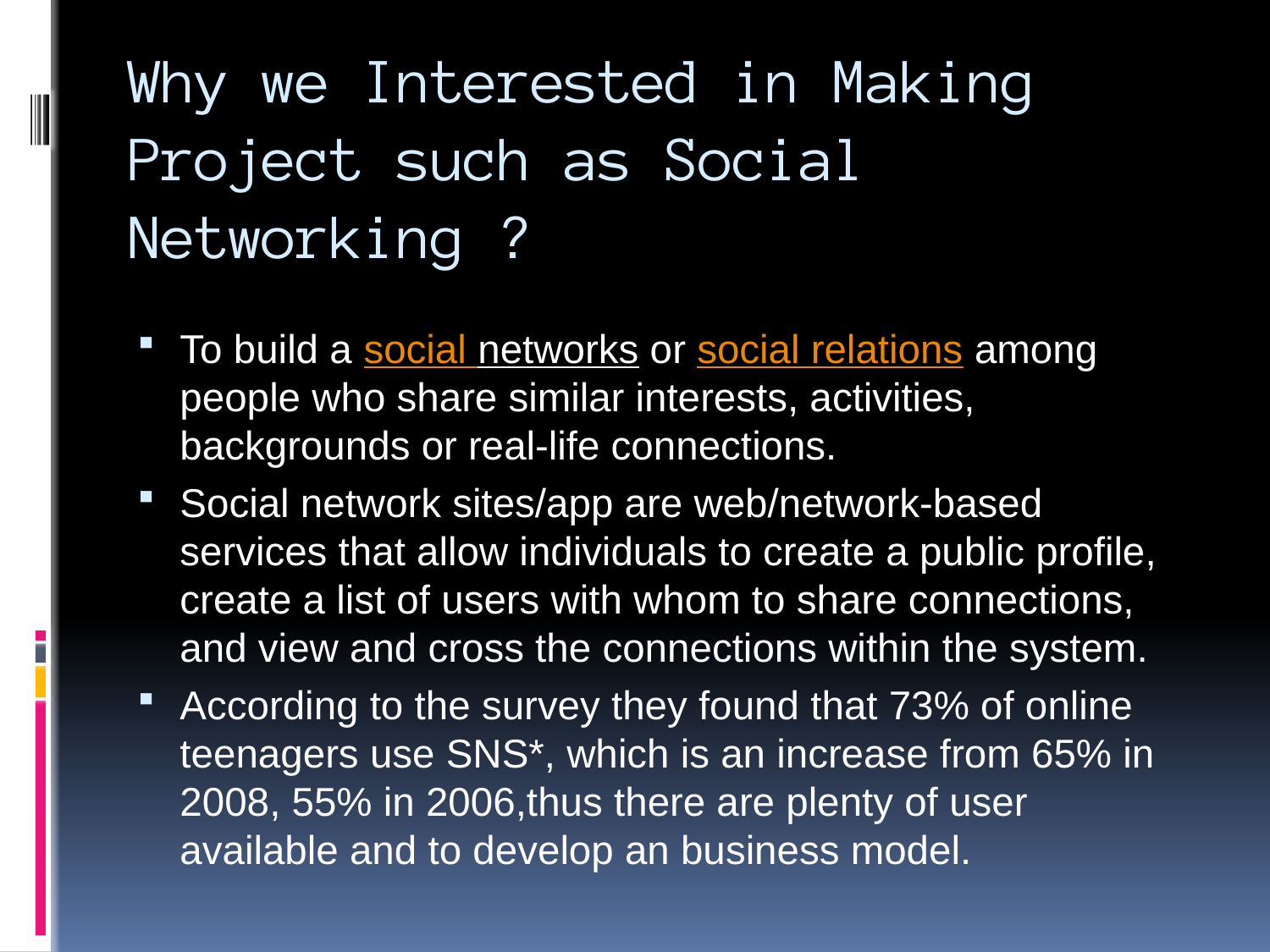

# Why we Interested in Making Project such as Social Networking ?
To build a social networks or social relations among people who share similar interests, activities, backgrounds or real-life connections.
Social network sites/app are web/network-based services that allow individuals to create a public profile, create a list of users with whom to share connections, and view and cross the connections within the system.
According to the survey they found that 73% of online teenagers use SNS*, which is an increase from 65% in 2008, 55% in 2006,thus there are plenty of user available and to develop an business model.